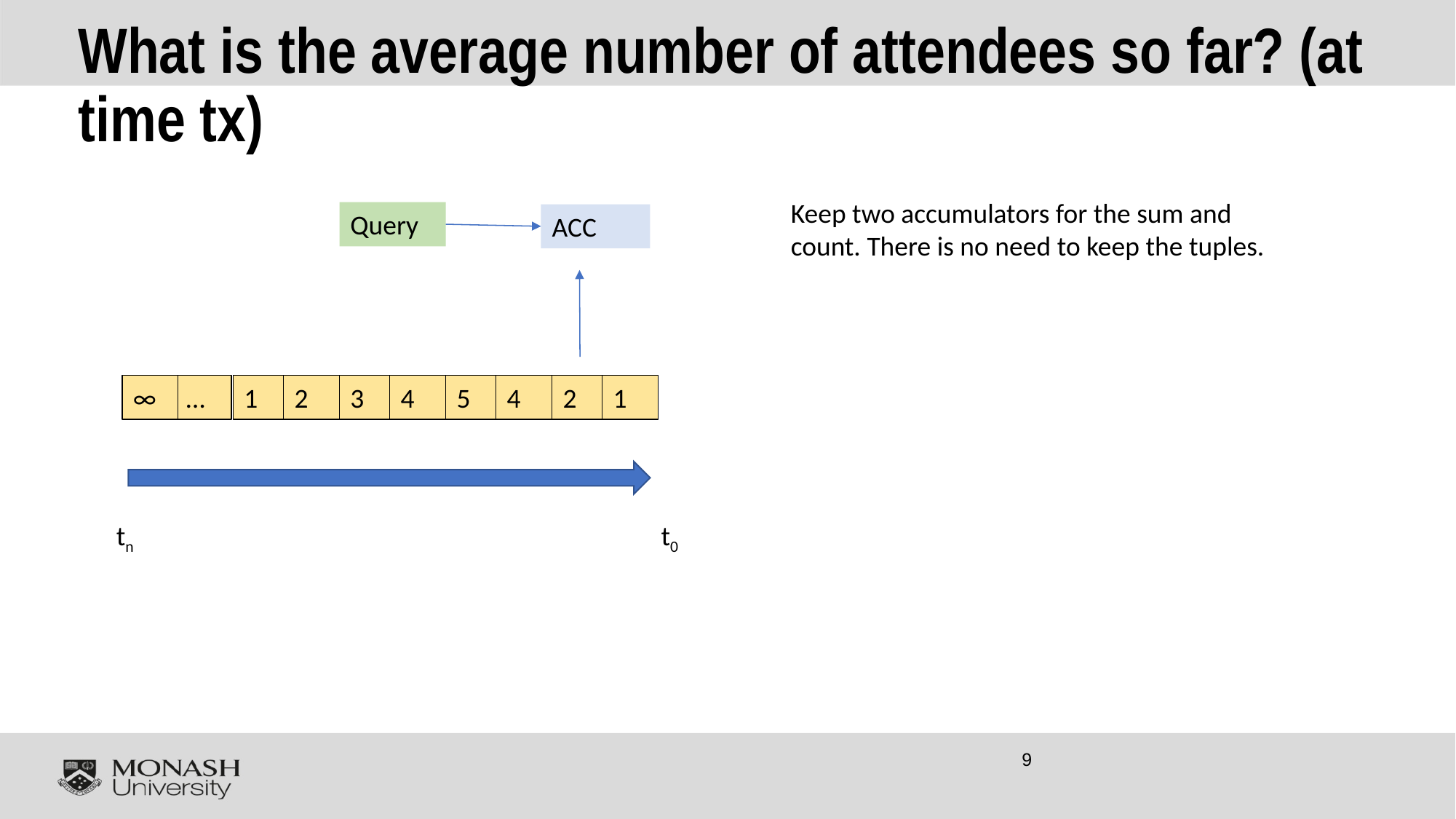

# What is the average number of attendees so far? (at time tx)
Keep two accumulators for the sum and count. There is no need to keep the tuples.
Query
ACC
∞
…
1
2
3
4
5
4
2
1

tn
t0
9